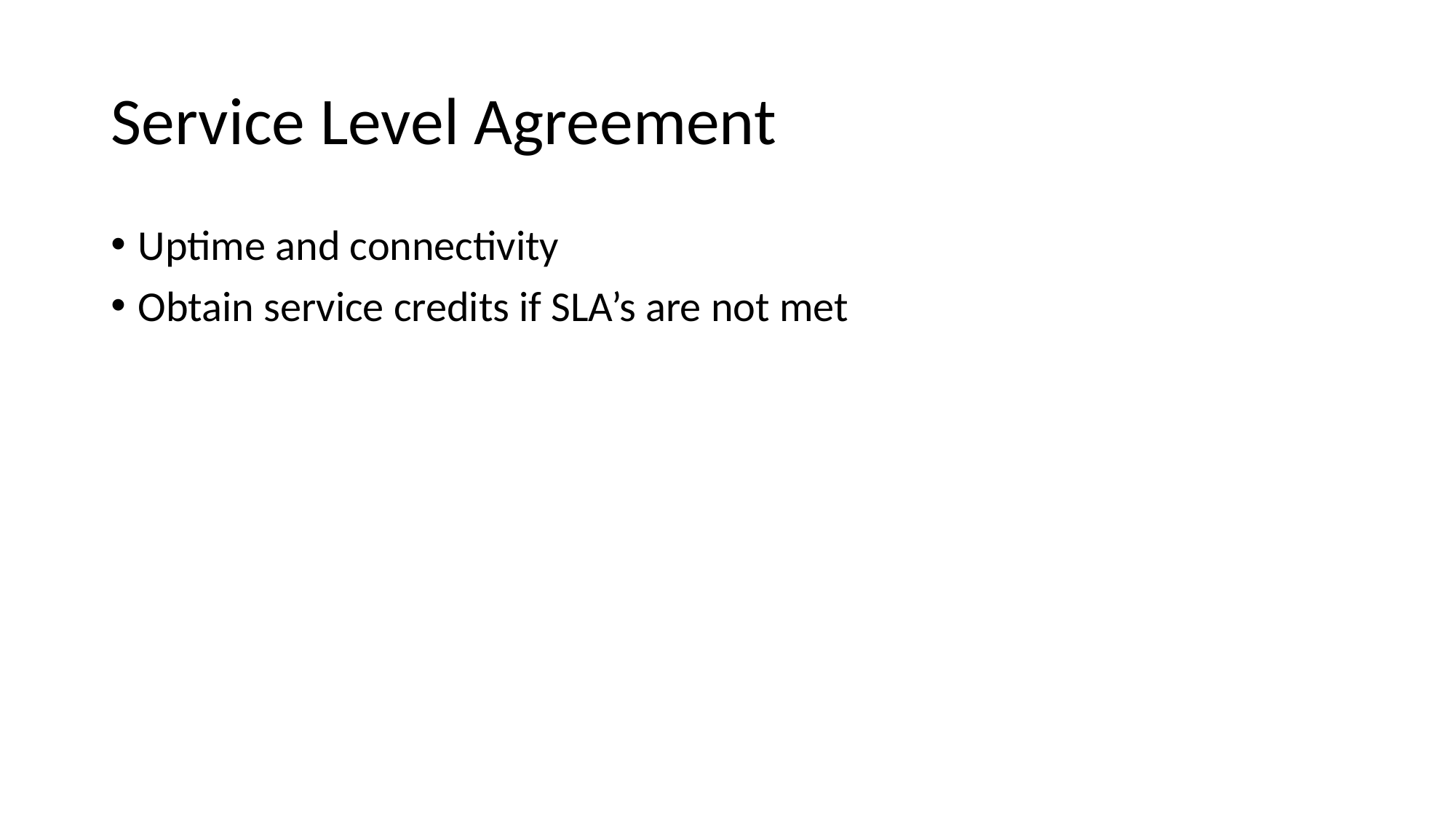

# Service Level Agreement
Uptime and connectivity
Obtain service credits if SLA’s are not met